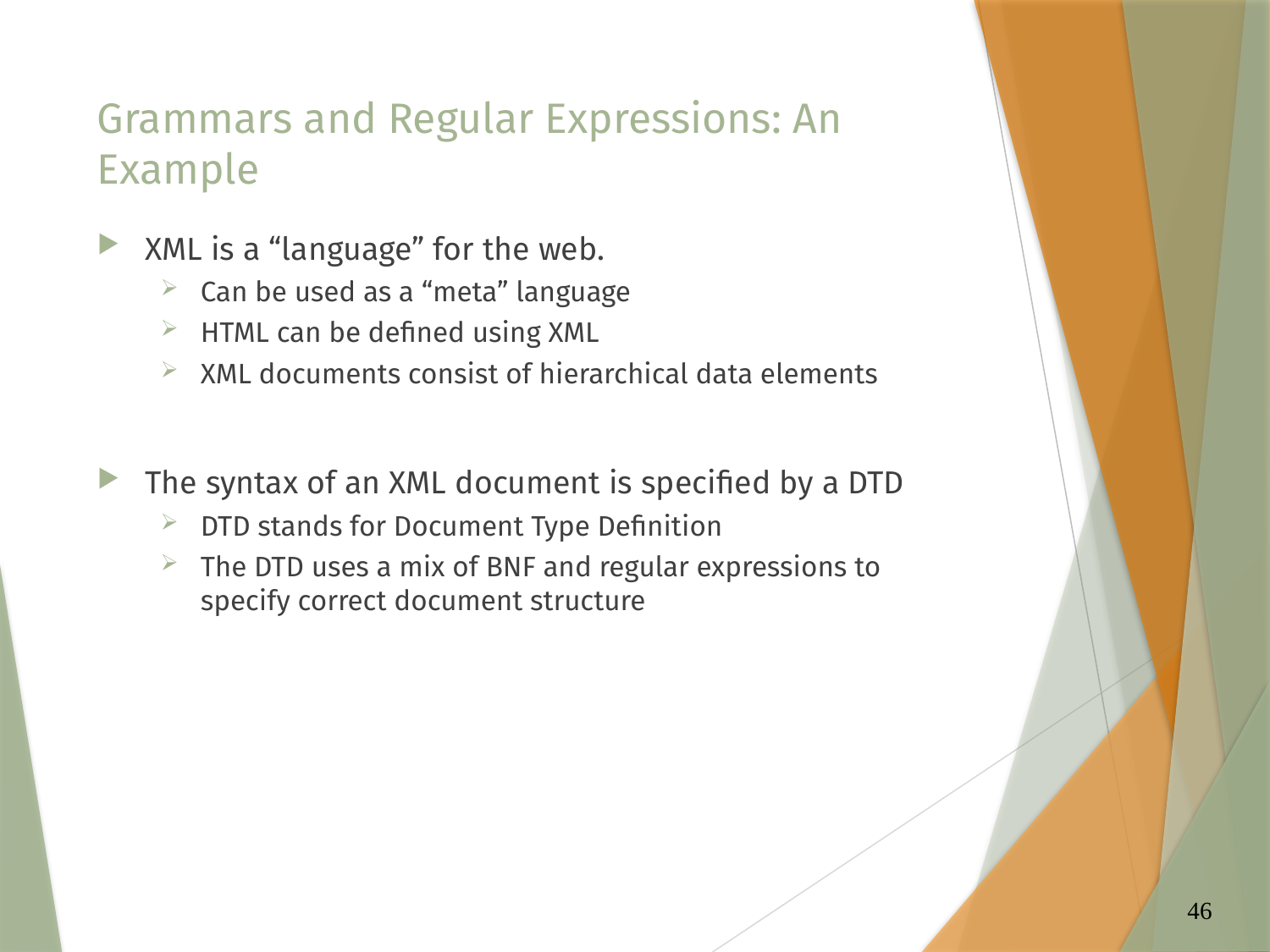

# Grammars and Regular Expressions: An Example
XML is a “language” for the web.
Can be used as a “meta” language
HTML can be defined using XML
XML documents consist of hierarchical data elements

The syntax of an XML document is specified by a DTD
DTD stands for Document Type Definition
The DTD uses a mix of BNF and regular expressions to specify correct document structure